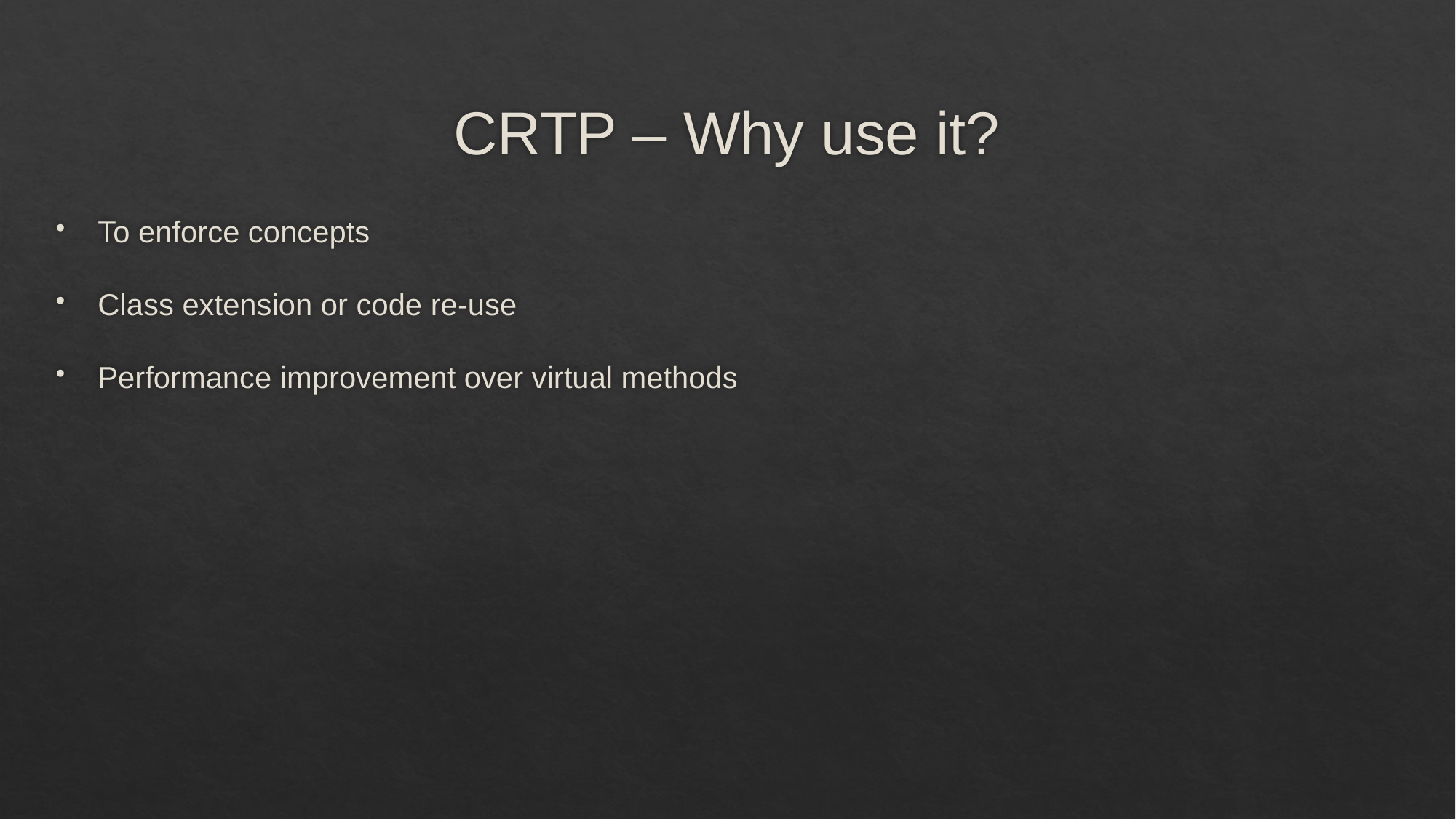

# CRTP – Why use it?
To enforce concepts
Class extension or code re-use
Performance improvement over virtual methods